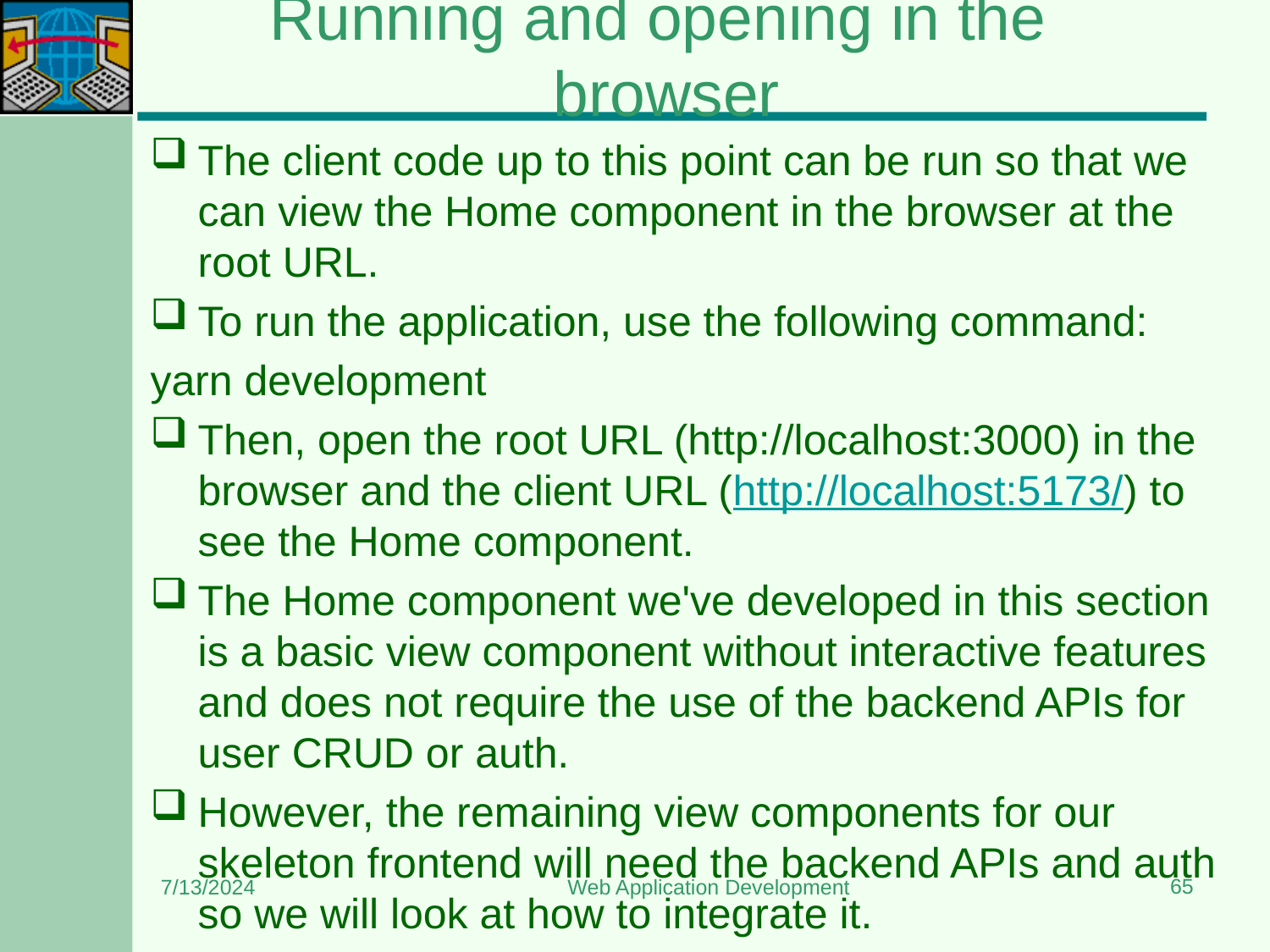

# Running and opening in the browser
The client code up to this point can be run so that we can view the Home component in the browser at the root URL.
To run the application, use the following command:
yarn development
Then, open the root URL (http://localhost:3000) in the browser and the client URL (http://localhost:5173/) to see the Home component.
The Home component we've developed in this section is a basic view component without interactive features and does not require the use of the backend APIs for user CRUD or auth.
However, the remaining view components for our skeleton frontend will need the backend APIs and auth so we will look at how to integrate it.
65
7/13/2024
Web Application Development